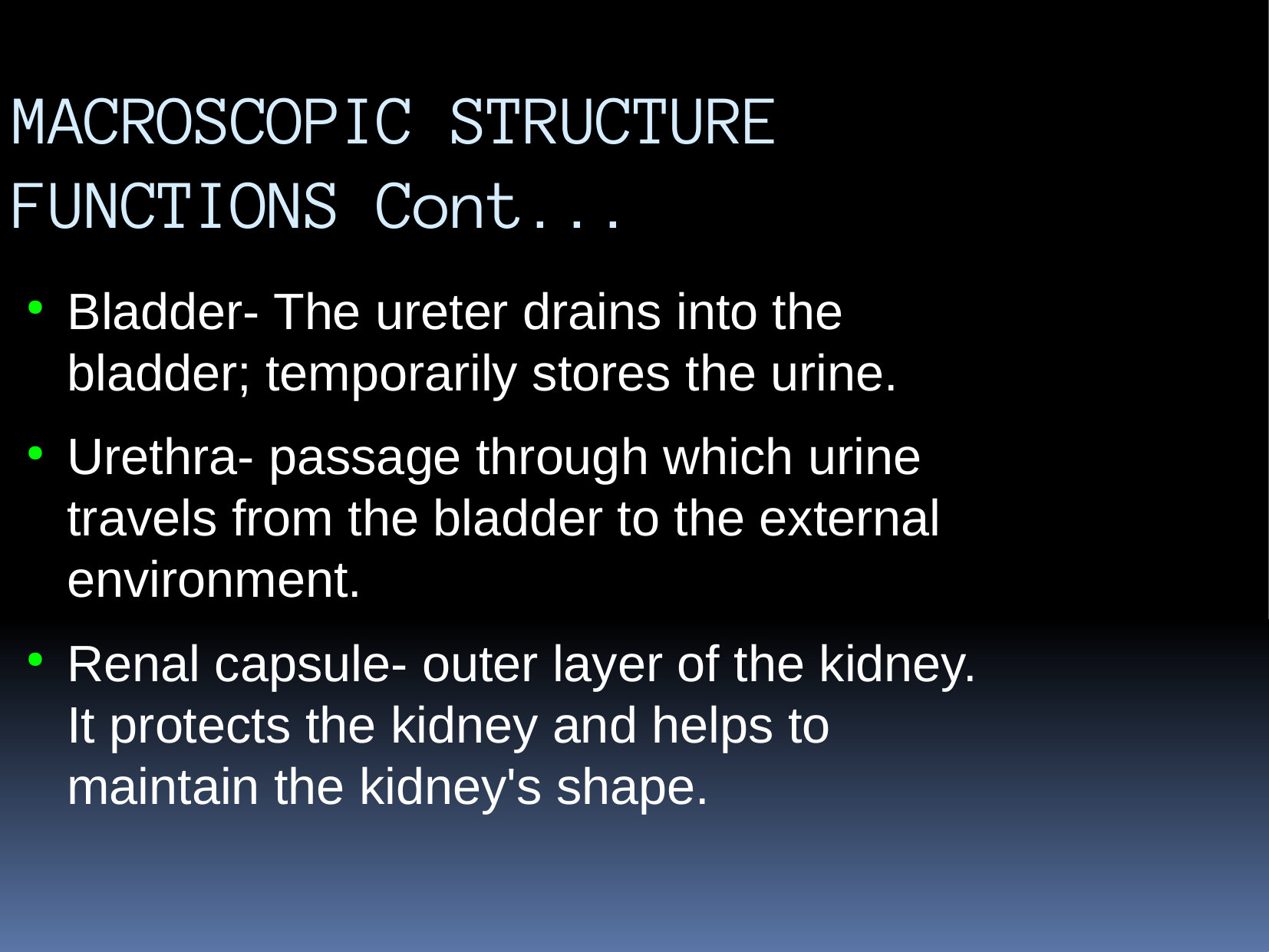

MACROSCOPIC STRUCTURE FUNCTIONS Cont...
Bladder- The ureter drains into the bladder; temporarily stores the urine.
Urethra- passage through which urine travels from the bladder to the external environment.
Renal capsule- outer layer of the kidney. It protects the kidney and helps to maintain the kidney's shape.